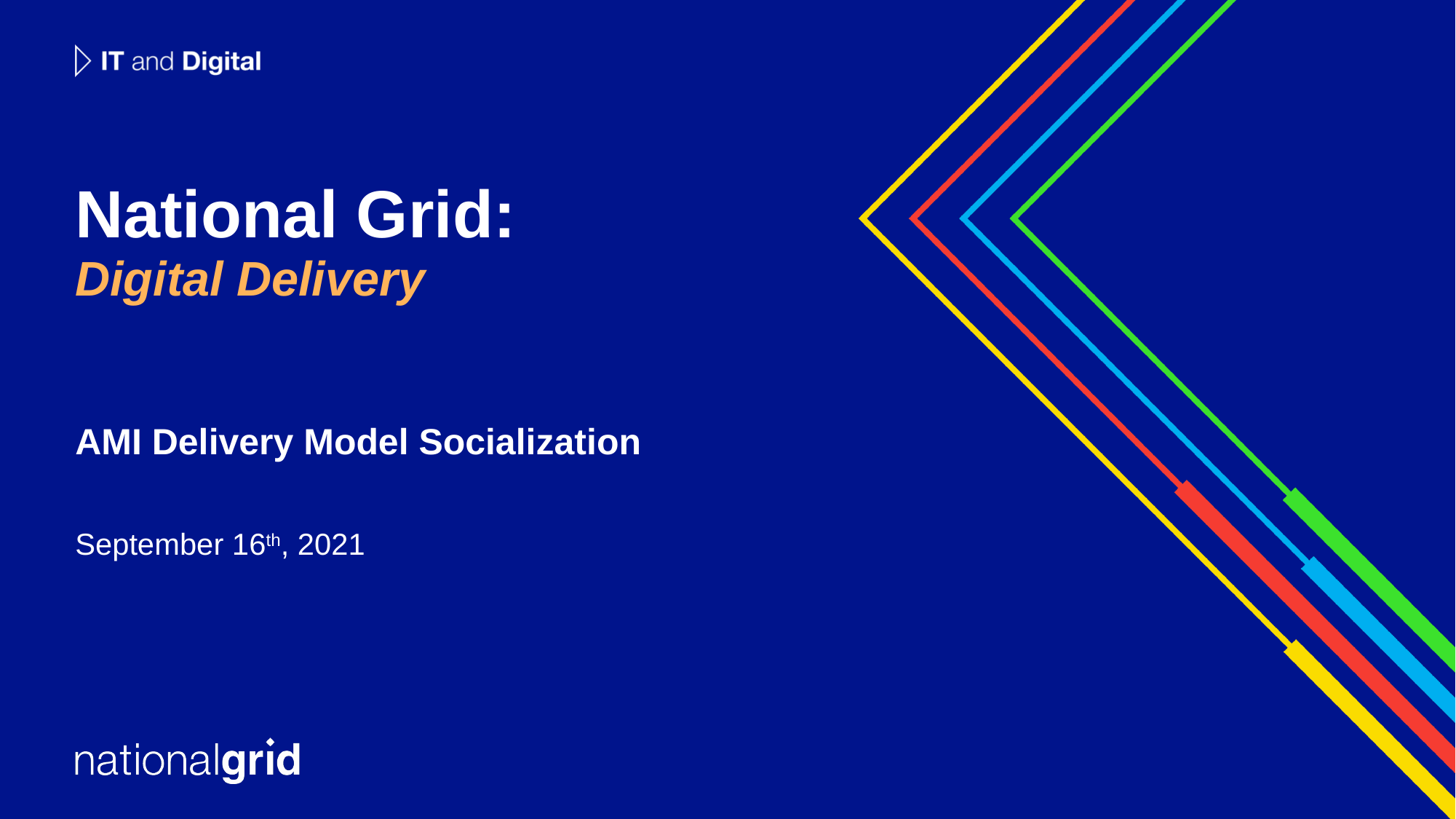

# National Grid: Digital Delivery
AMI Delivery Model Socialization
September 16th, 2021